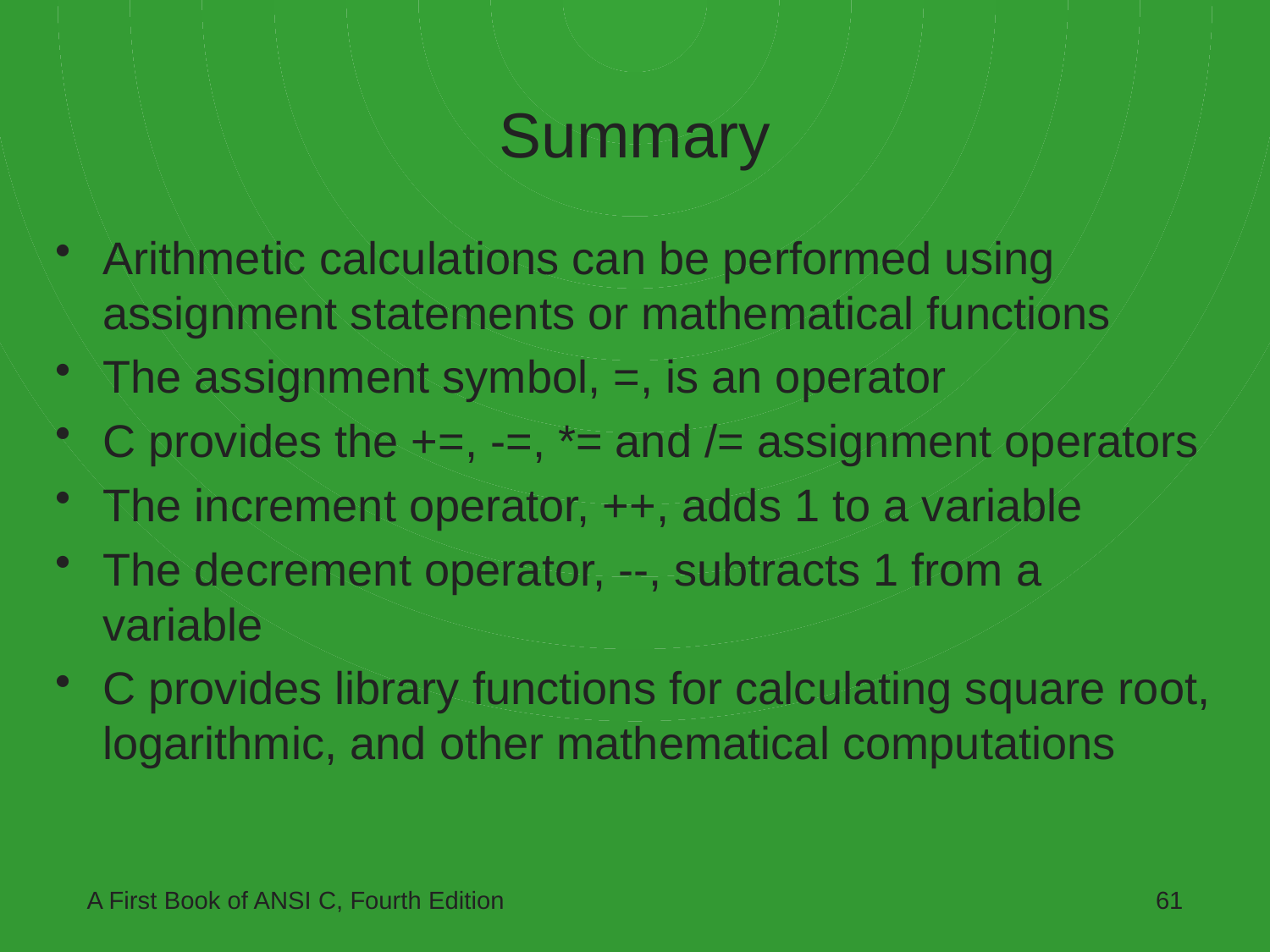

# Summary
Arithmetic calculations can be performed using assignment statements or mathematical functions
The assignment symbol, =, is an operator
C provides the +=, -=, *= and /= assignment operators
The increment operator, ++, adds 1 to a variable
The decrement operator, --, subtracts 1 from a variable
C provides library functions for calculating square root, logarithmic, and other mathematical computations
A First Book of ANSI C, Fourth Edition
61